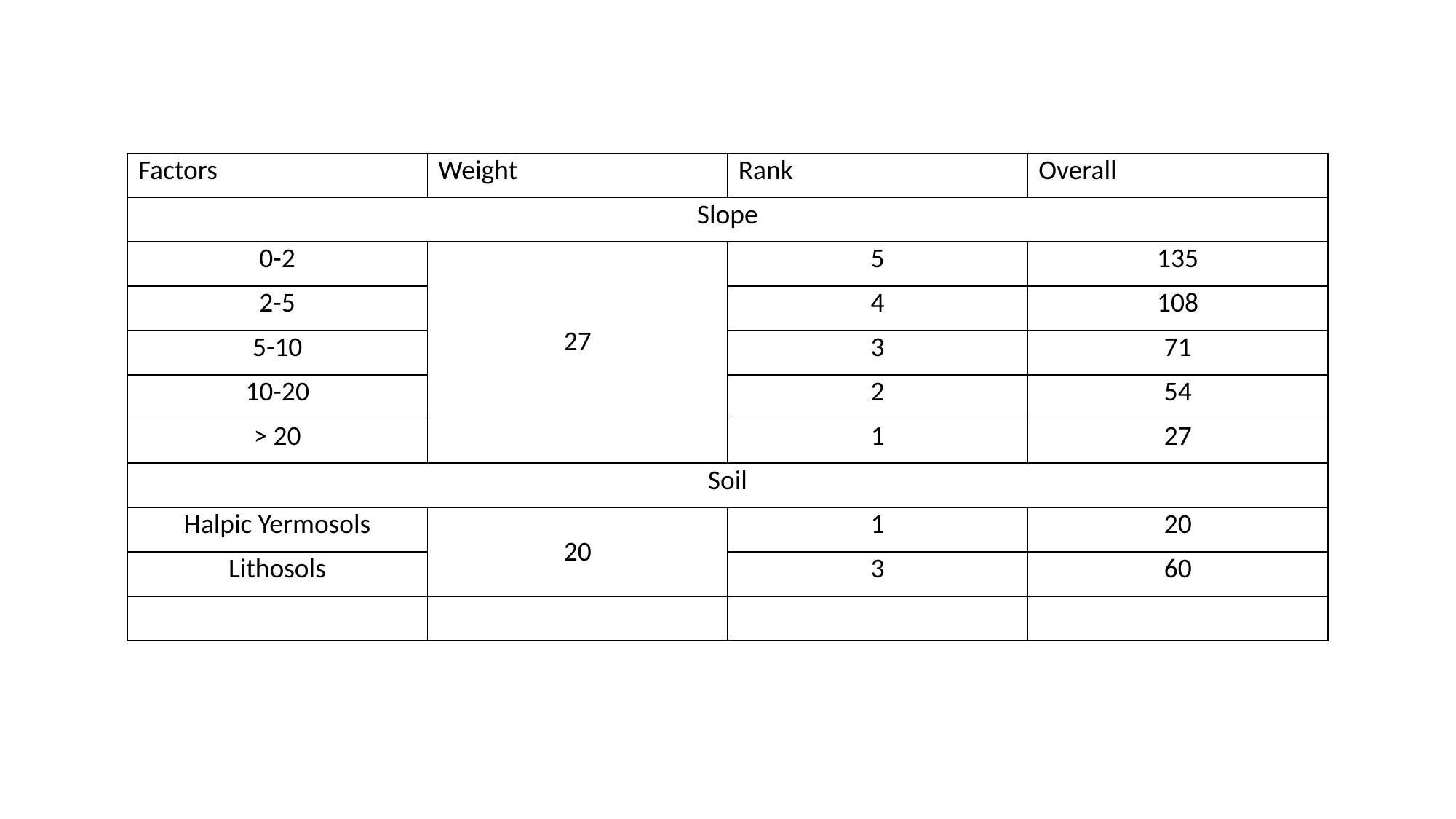

| Factors | Weight | Rank | Overall |
| --- | --- | --- | --- |
| Slope |  |  |  |
| 0-2 | 27 | 5 | 135 |
| 2-5 |  | 4 | 108 |
| 5-10 |  | 3 | 71 |
| 10-20 |  | 2 | 54 |
| > 20 |  | 1 | 27 |
| Soil |  |  |  |
| Halpic Yermosols | 20 | 1 | 20 |
| Lithosols |  | 3 | 60 |
|  |  |  |  |